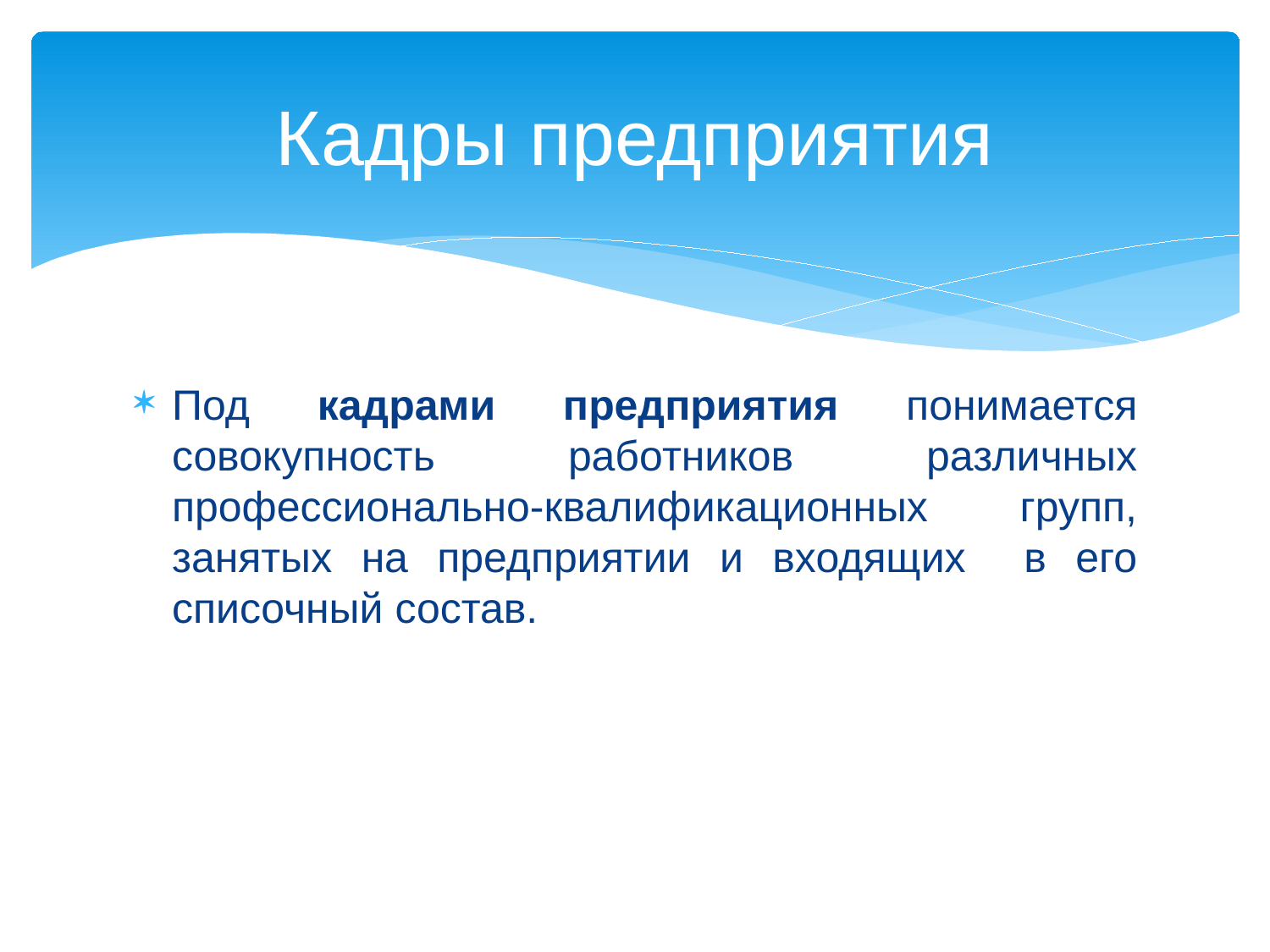

# Кадры предприятия
Под кадрами предприятия понимается совокупность работников различных профессионально-квалификационных групп, занятых на предприятии и входящих  в его списочный состав.